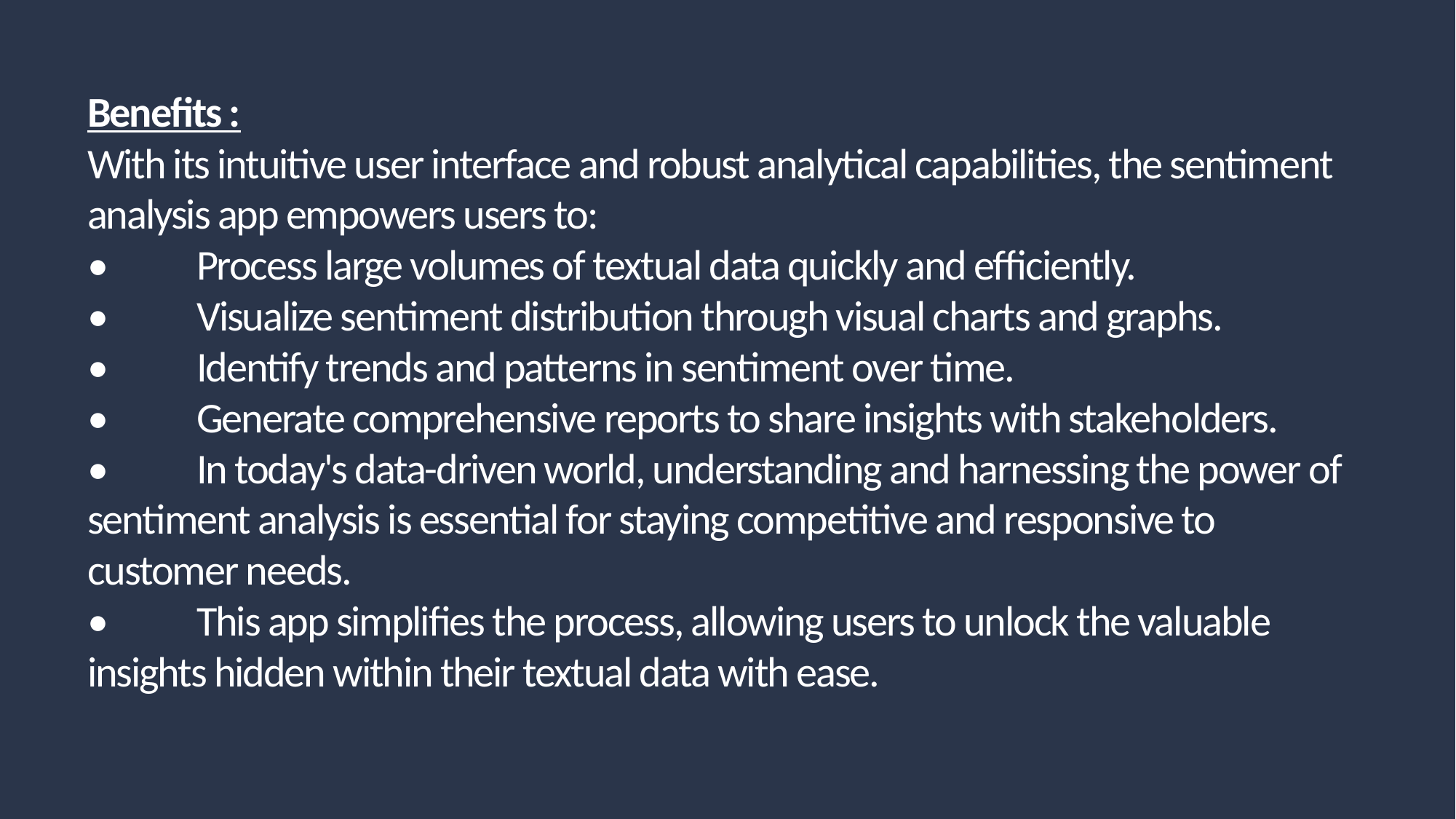

Benefits :
With its intuitive user interface and robust analytical capabilities, the sentiment analysis app empowers users to:
•	Process large volumes of textual data quickly and efficiently.
•	Visualize sentiment distribution through visual charts and graphs.
•	Identify trends and patterns in sentiment over time.
•	Generate comprehensive reports to share insights with stakeholders.
•	In today's data-driven world, understanding and harnessing the power of sentiment analysis is essential for staying competitive and responsive to customer needs.
•	This app simplifies the process, allowing users to unlock the valuable insights hidden within their textual data with ease.